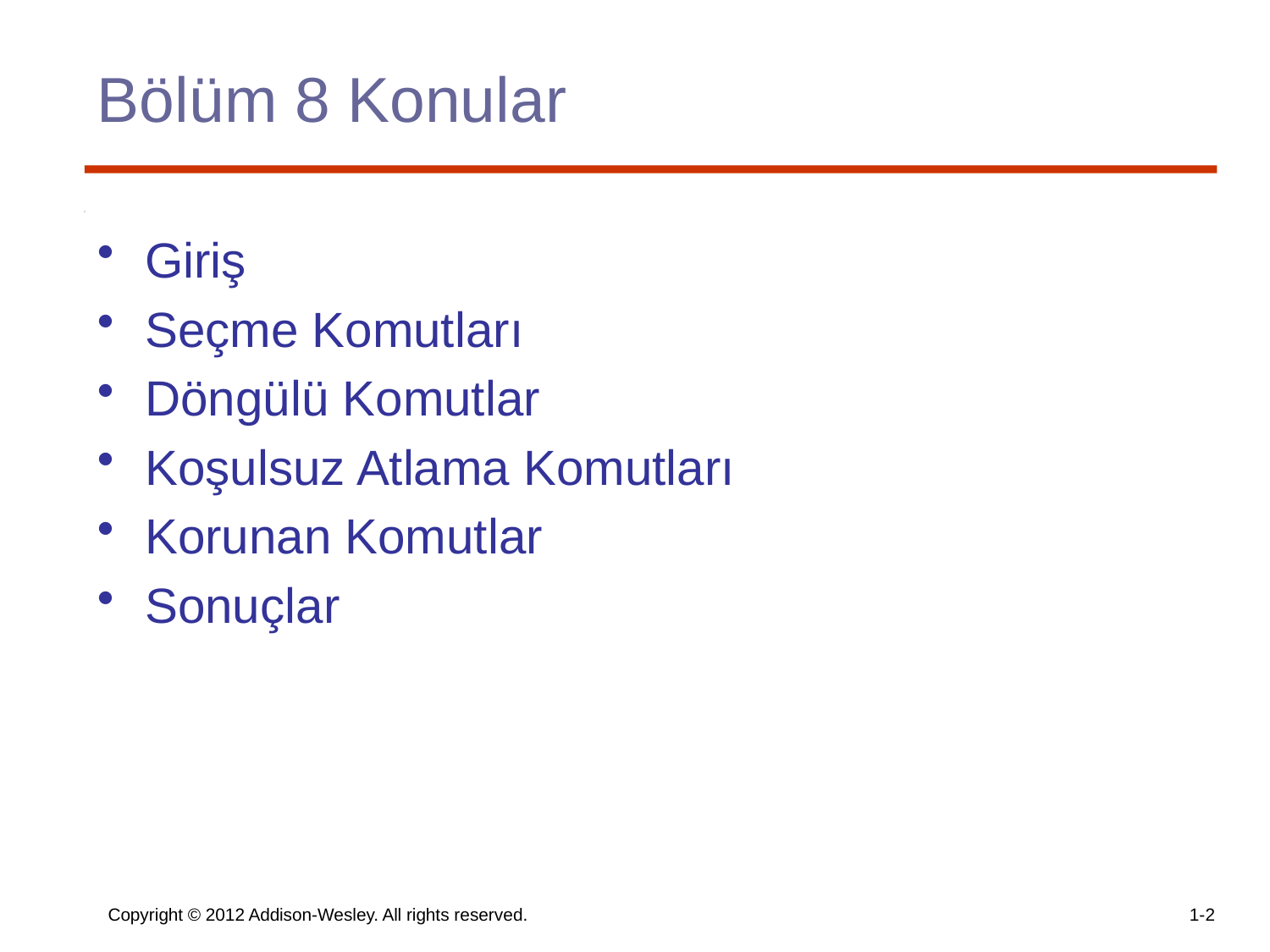

# Bölüm 8 Konular
Giriş
Seçme Komutları
Döngülü Komutlar
Koşulsuz Atlama Komutları
Korunan Komutlar
Sonuçlar
Copyright © 2012 Addison-Wesley. All rights reserved.
1-2